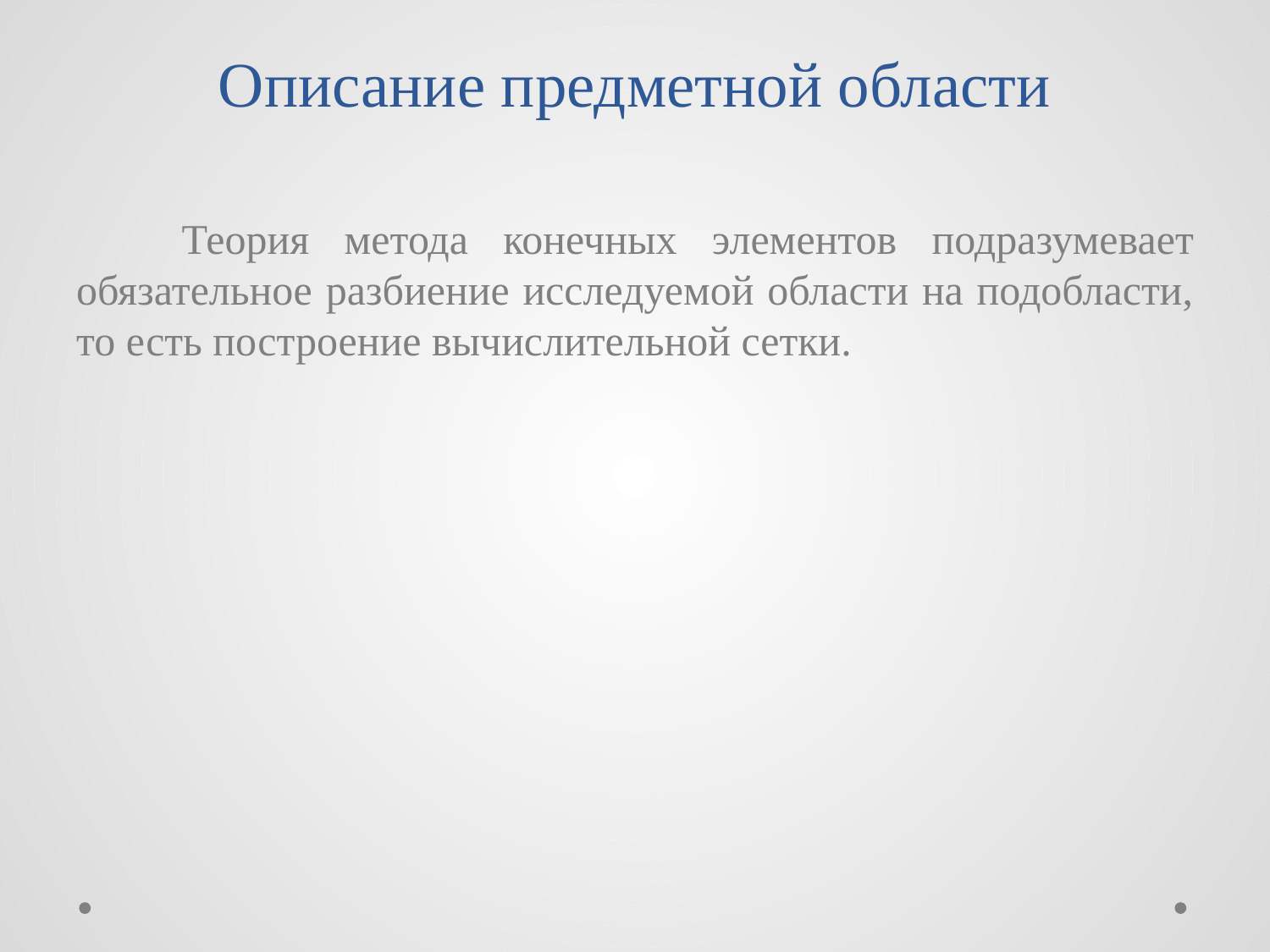

# Описание предметной области

   Теория метода конечных элементов подразумевает обязательное разбиение исследуемой области на подобласти, то есть построение вычислительной сетки.